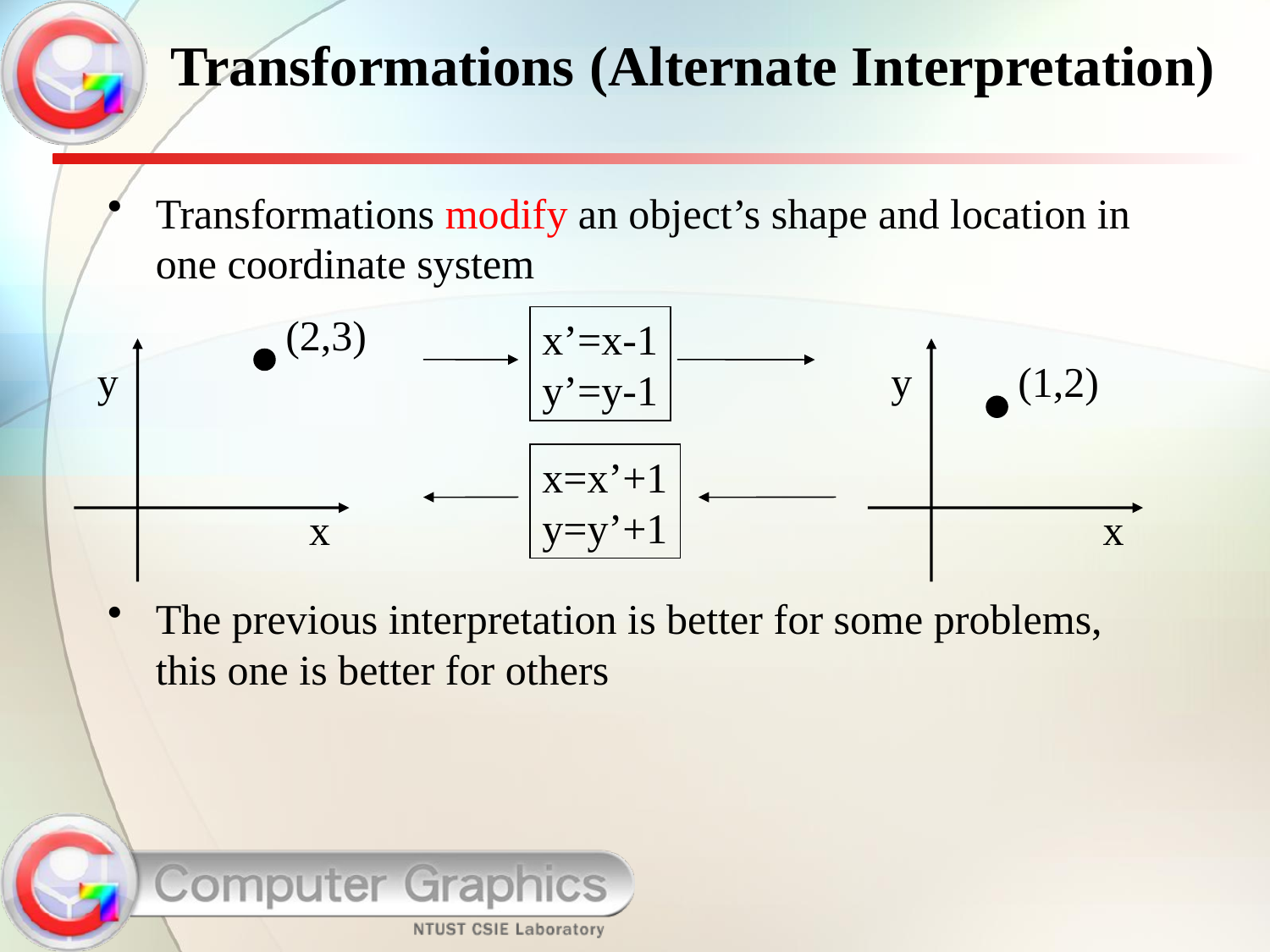

# Transformations (Alternate Interpretation)
Transformations modify an object’s shape and location in one coordinate system

The previous interpretation is better for some problems, this one is better for others
(2,3)
x’=x-1
y’=y-1

y

y
(1,2)

x=x’+1
y=y’+1
x

x